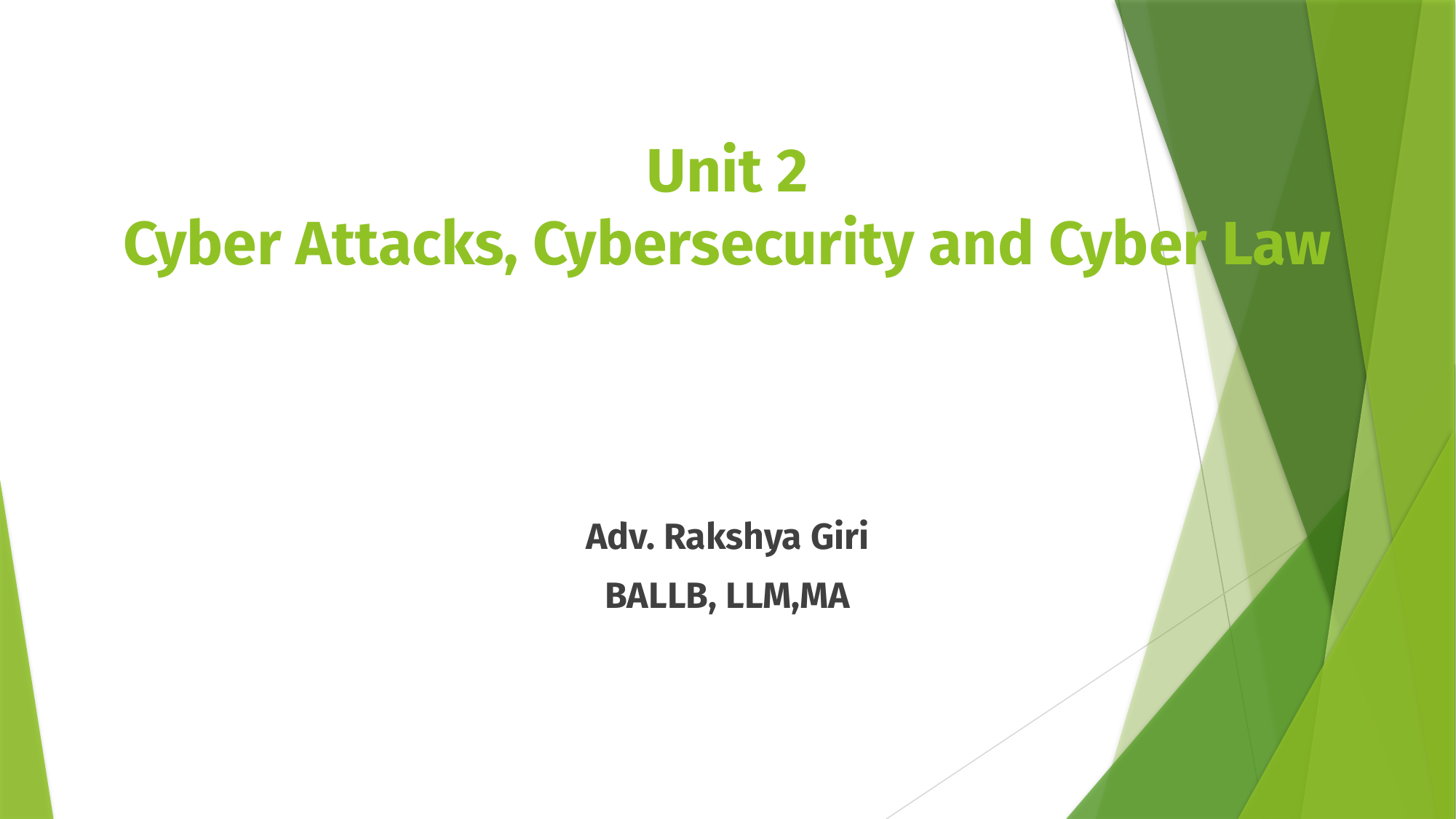

# Unit 2 Cyber Attacks, Cybersecurity and Cyber Law
Adv. Rakshya Giri
BALLB, LLM,MA